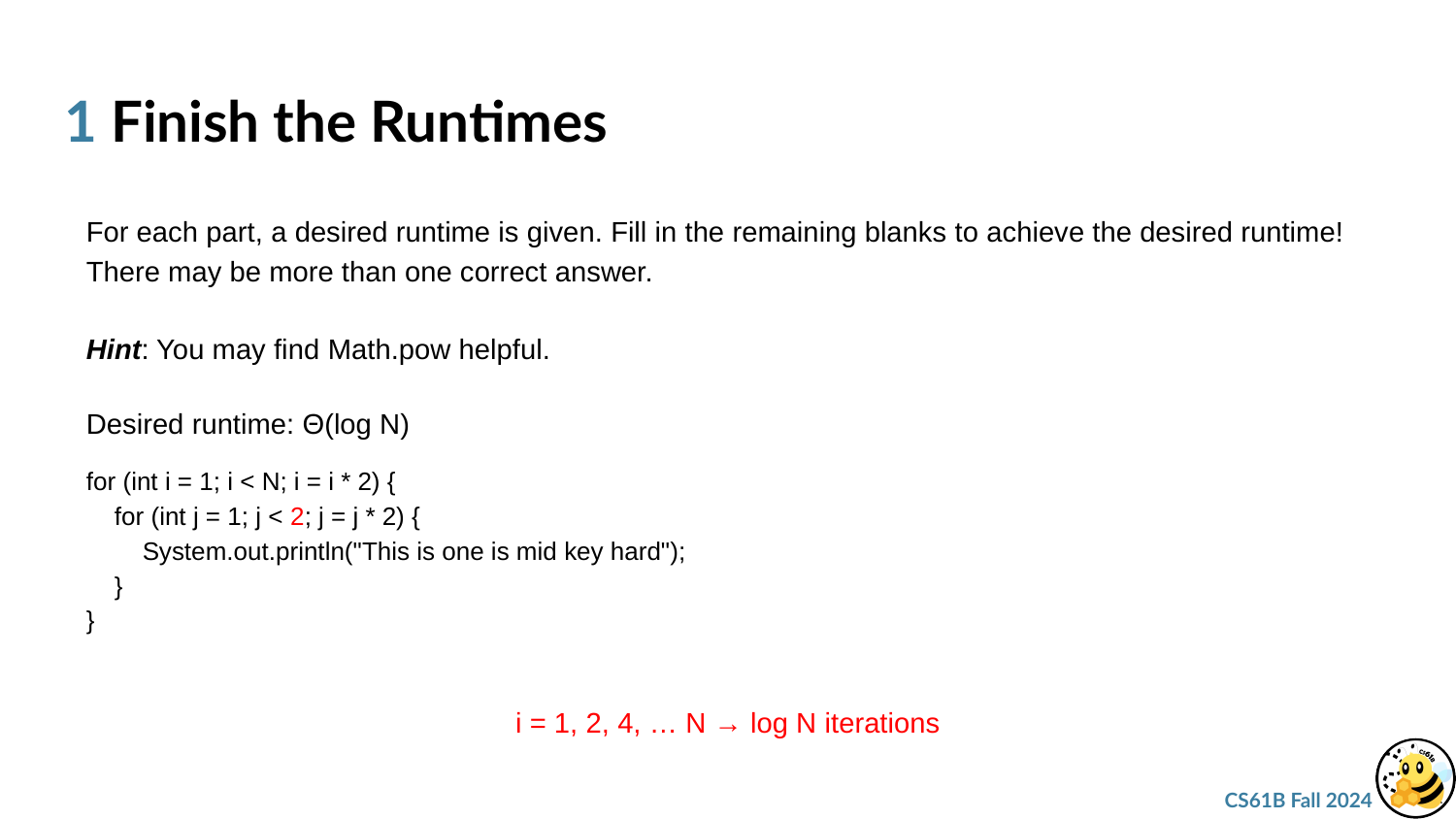

# 1 Finish the Runtimes

For each part, a desired runtime is given. Fill in the remaining blanks to achieve the desired runtime! There may be more than one correct answer.

Hint: You may find Math.pow helpful.
Desired runtime: Θ(log N)
for (int i = 1; i < N; i = i * 2) {
    for (int j = 1; j < 2; j = j * 2) {
        System.out.println("This is one is mid key hard");
    }
}
i = 1, 2, 4, … N → log N iterations